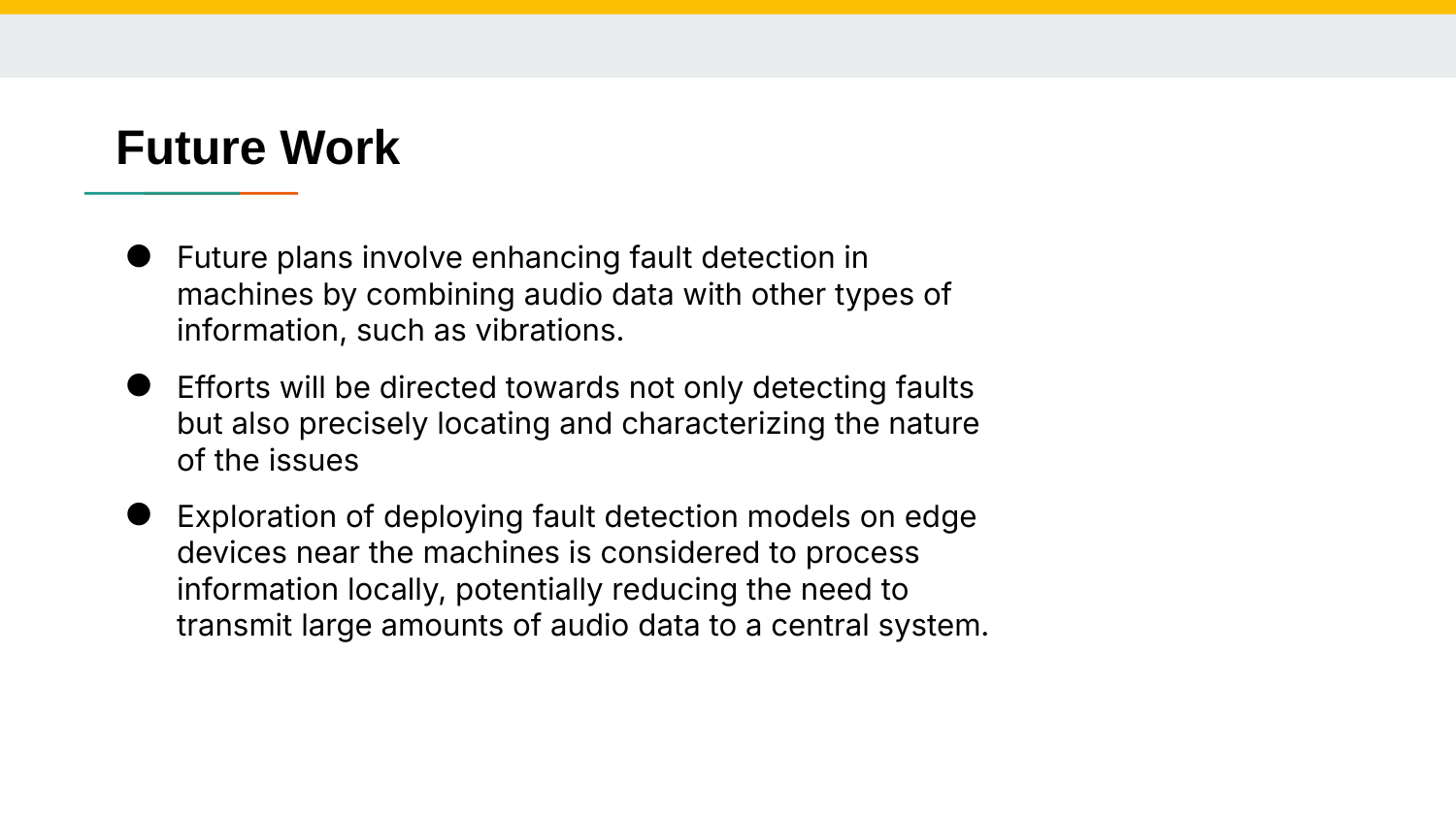

# Future Work
Future plans involve enhancing fault detection in machines by combining audio data with other types of information, such as vibrations.
Efforts will be directed towards not only detecting faults but also precisely locating and characterizing the nature of the issues
Exploration of deploying fault detection models on edge devices near the machines is considered to process information locally, potentially reducing the need to transmit large amounts of audio data to a central system.